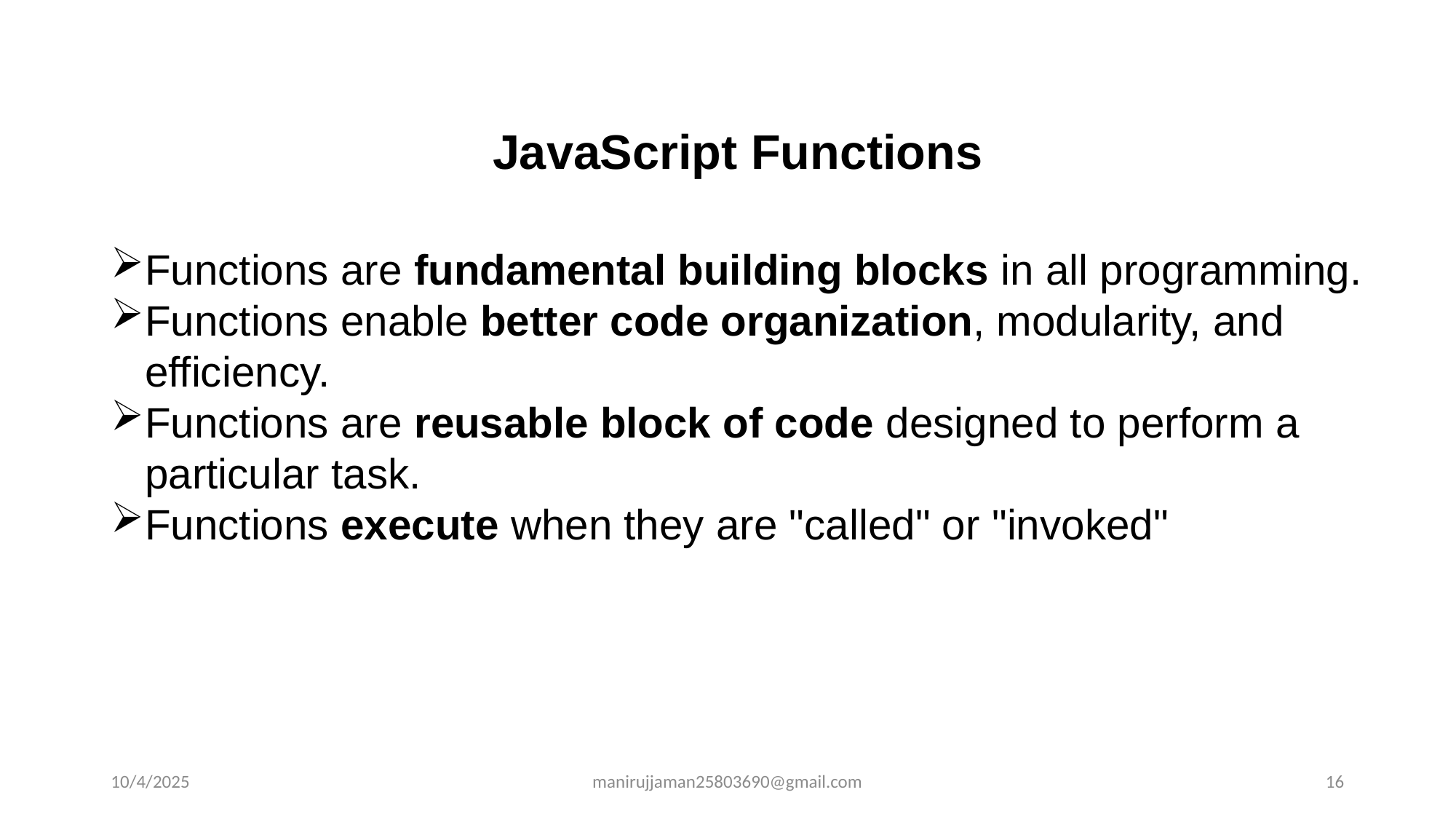

JavaScript Functions
Functions are fundamental building blocks in all programming.
Functions enable better code organization, modularity, and efficiency.
Functions are reusable block of code designed to perform a particular task.
Functions execute when they are "called" or "invoked"
10/4/2025
manirujjaman25803690@gmail.com
16